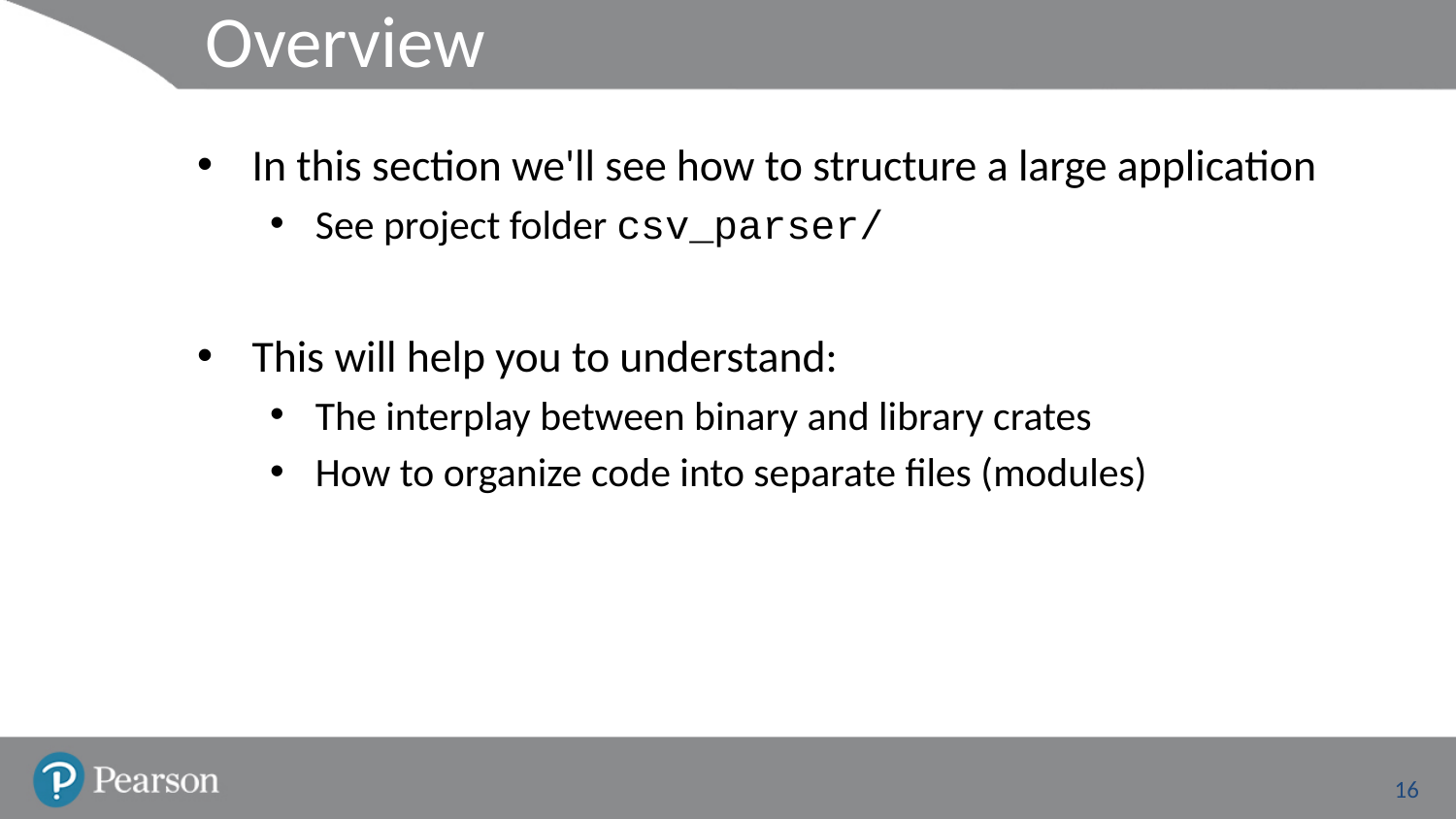

# Overview
In this section we'll see how to structure a large application
See project folder csv_parser/

This will help you to understand:
The interplay between binary and library crates
How to organize code into separate files (modules)
16